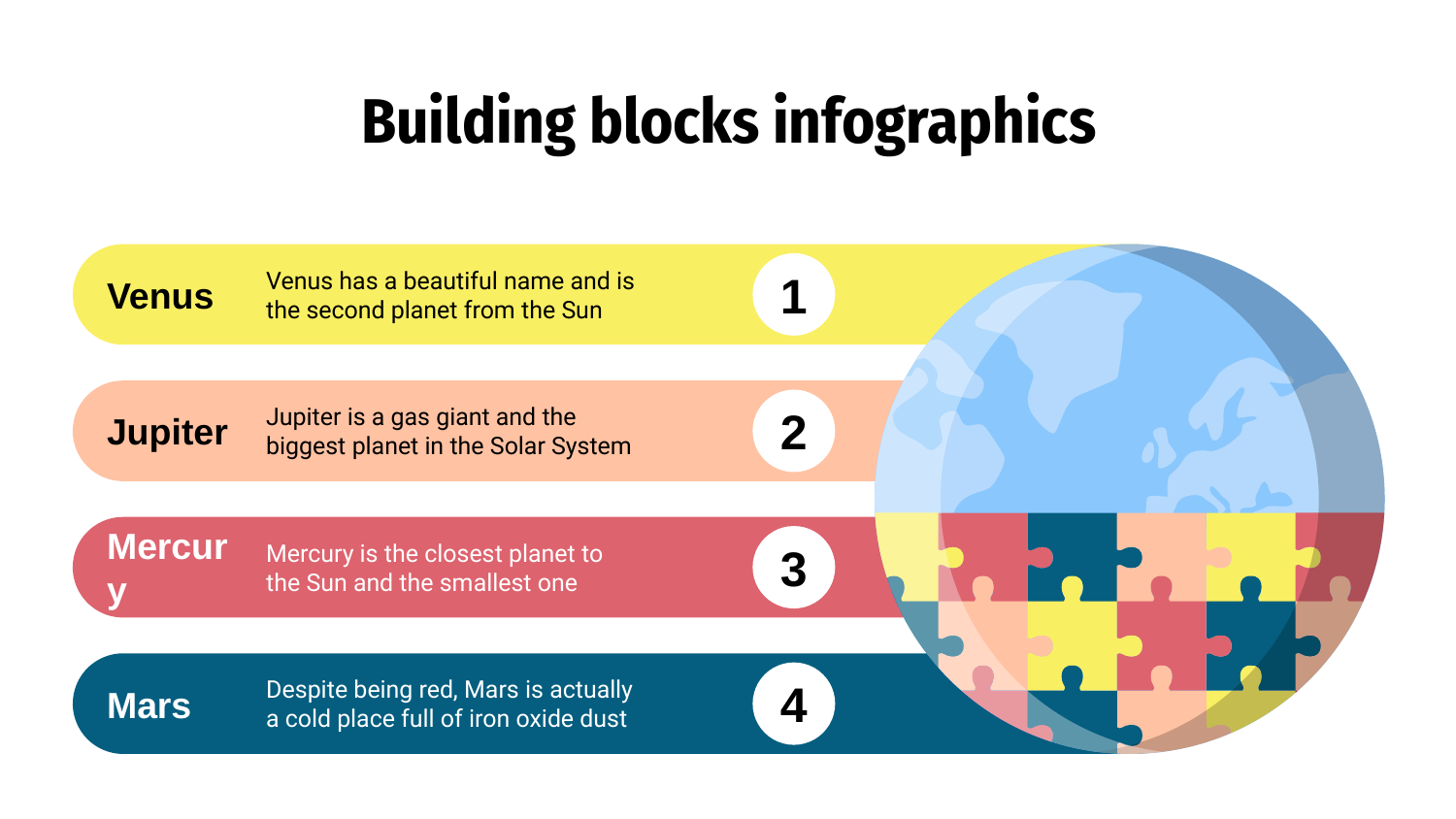

# Building blocks infographics

Venus has a beautiful name and is the second planet from the Sun
1
Venus

Jupiter is a gas giant and the biggest planet in the Solar System
2
Jupiter

Mercury is the closest planet to the Sun and the smallest one
3
Mercury

Despite being red, Mars is actually a cold place full of iron oxide dust
4
Mars